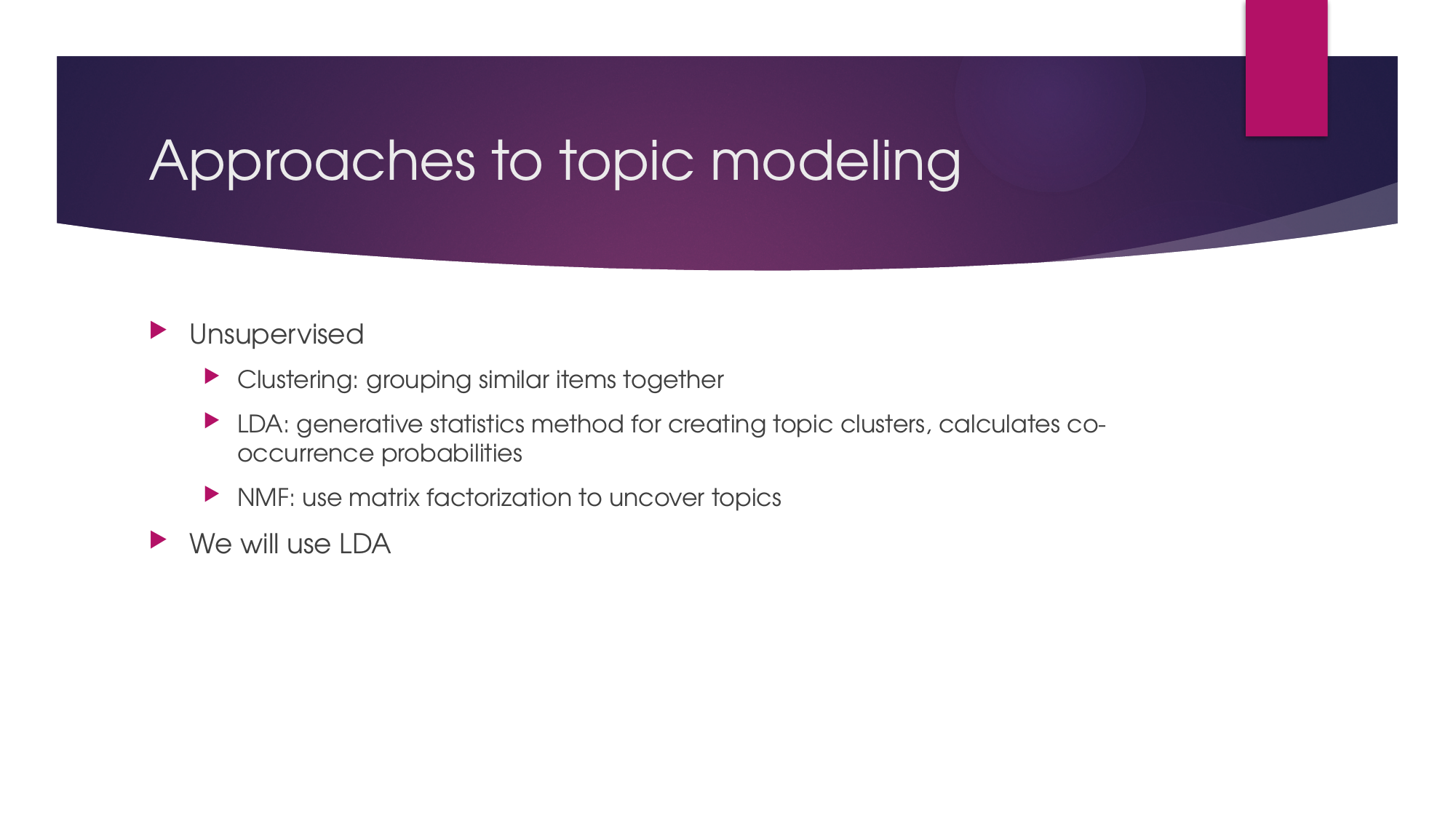

# Approaches to topic modeling
Unsupervised
Clustering: grouping similar items together
LDA: generative statistics method for creating topic clusters, calculates co-occurrence probabilities
NMF: use matrix factorization to uncover topics
We will use LDA